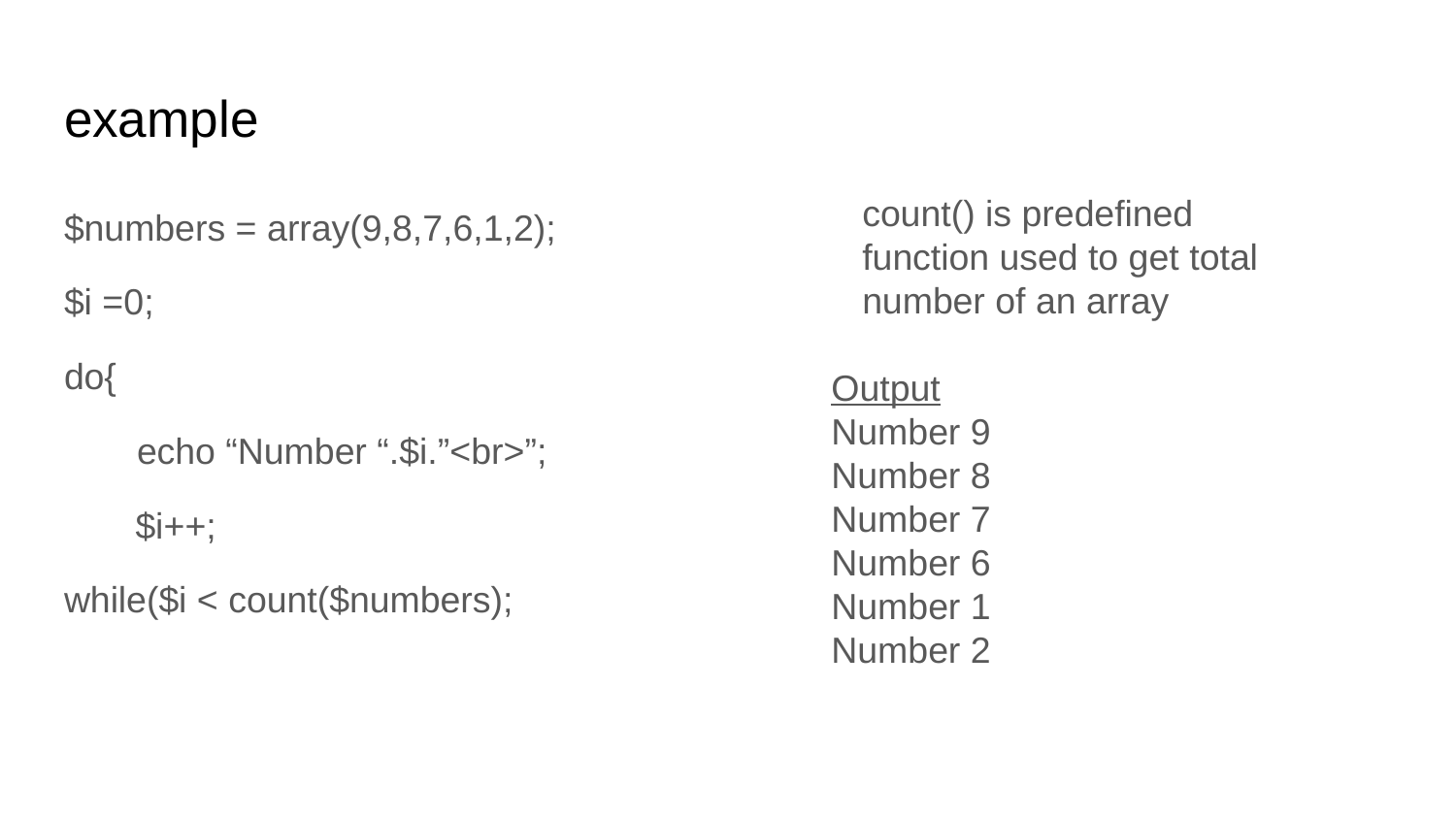

# example
count() is predefined function used to get total number of an array
$numbers = array(9,8,7,6,1,2);
$i =0;
do{
echo “Number “.$i.”<br>”;
       $i++;
while($i < count($numbers);
Output
Number 9
Number 8
Number 7
Number 6
Number 1
Number 2